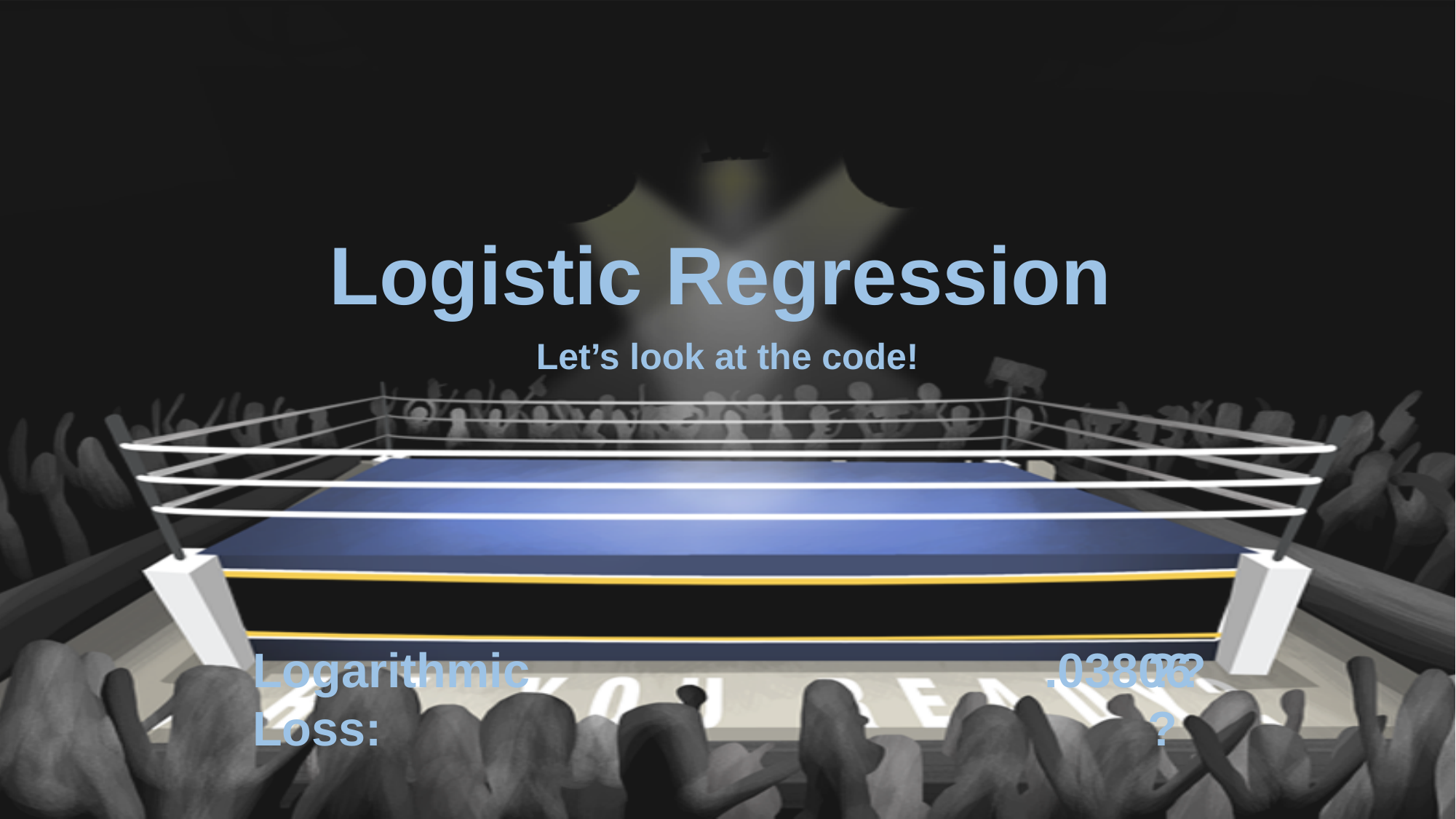

Logistic Regression
Let’s look at the code!

Logarithmic Loss:
.03806
???